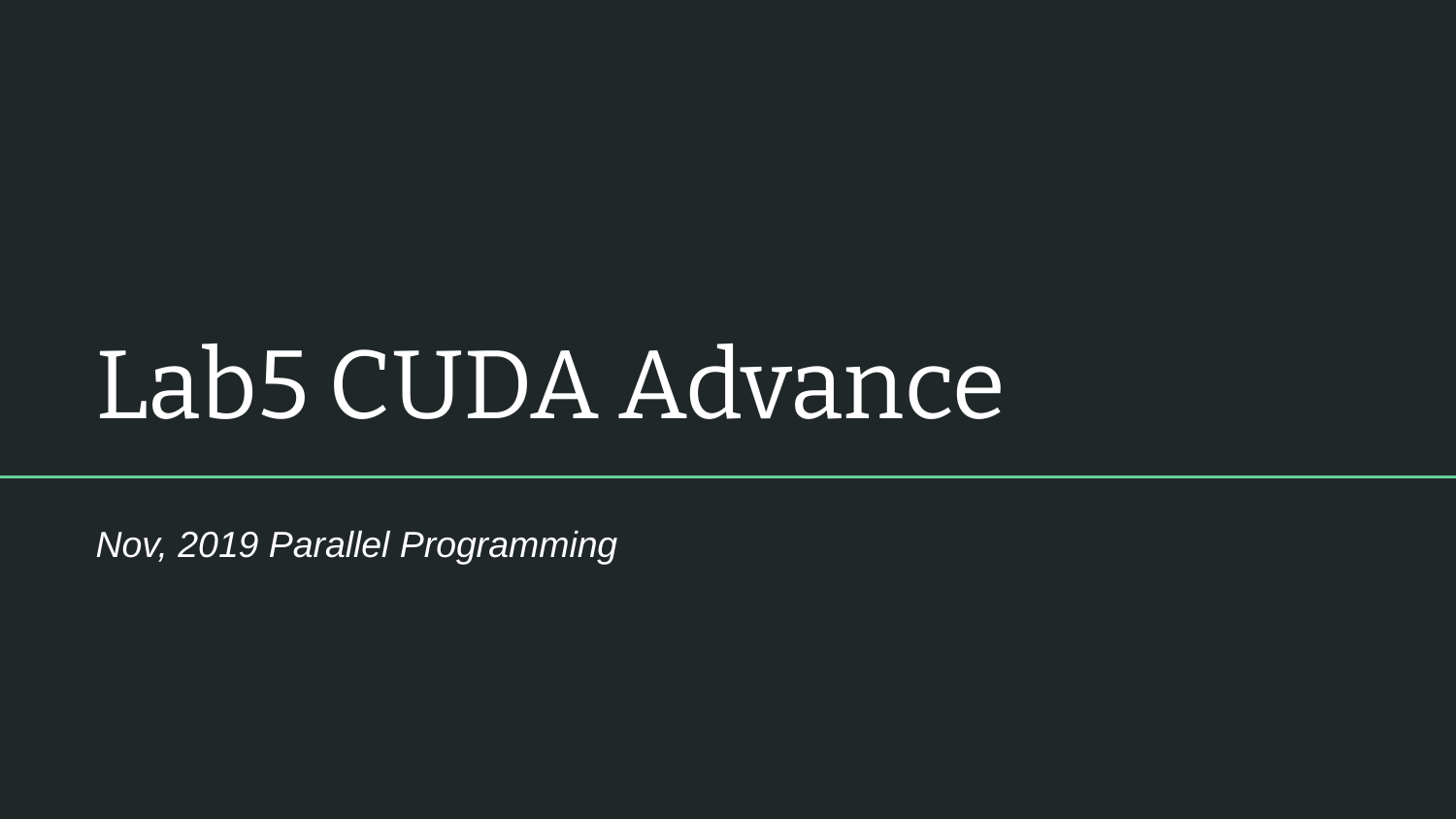

# Lab5 CUDA Advance
Nov, 2019 Parallel Programming